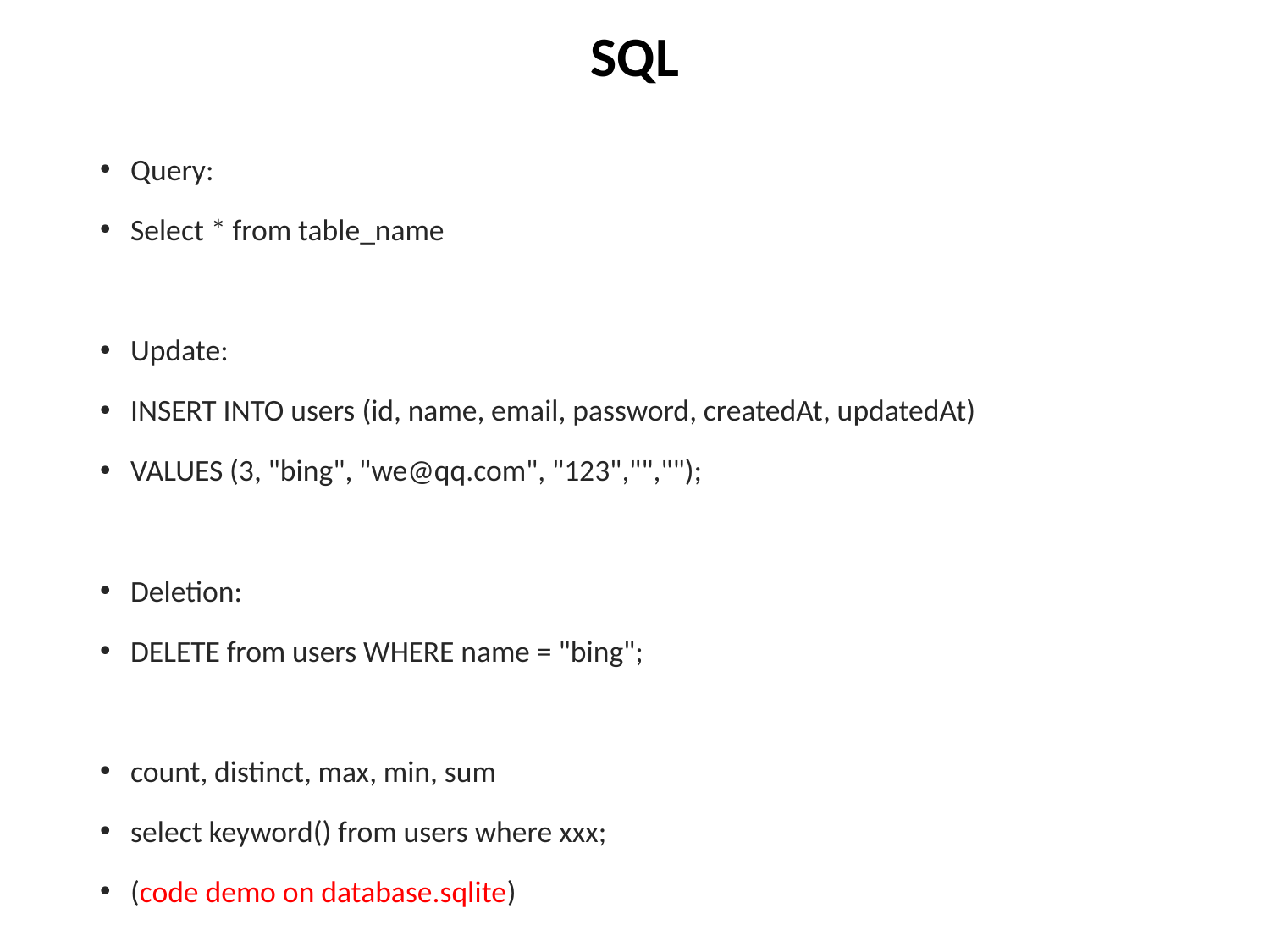

# SQL
Query:
Select * from table_name

Update:
INSERT INTO users (id, name, email, password, createdAt, updatedAt)
VALUES (3, "bing", "we@qq.com", "123","","");

Deletion:
DELETE from users WHERE name = "bing";

count, distinct, max, min, sum
select keyword() from users where xxx;
(code demo on database.sqlite)